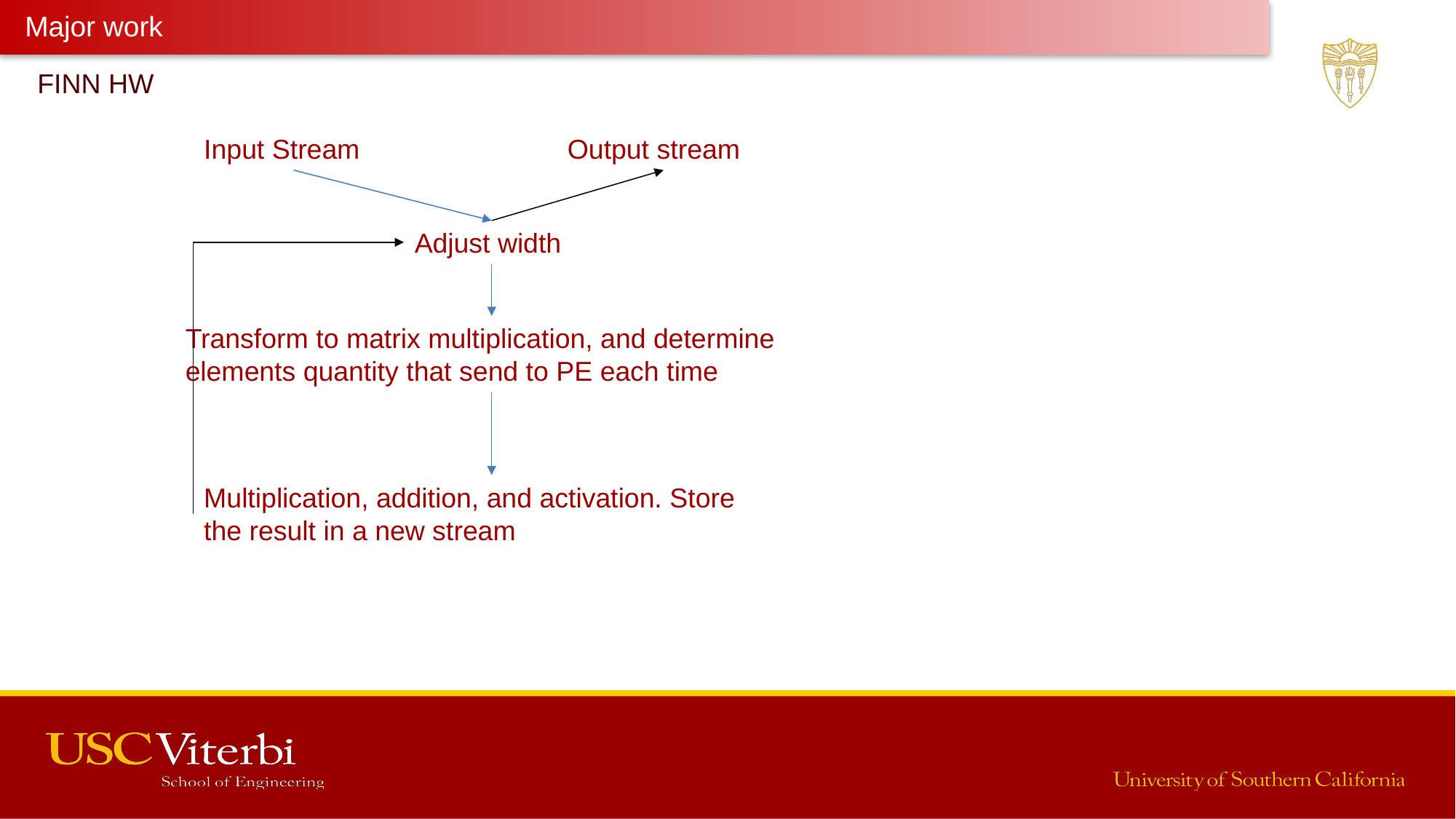

Major work

FINN HW
Input Stream
Output stream
Adjust width
Transform to matrix multiplication, and determine elements quantity that send to PE each time
Multiplication, addition, and activation. Store the result in a new stream